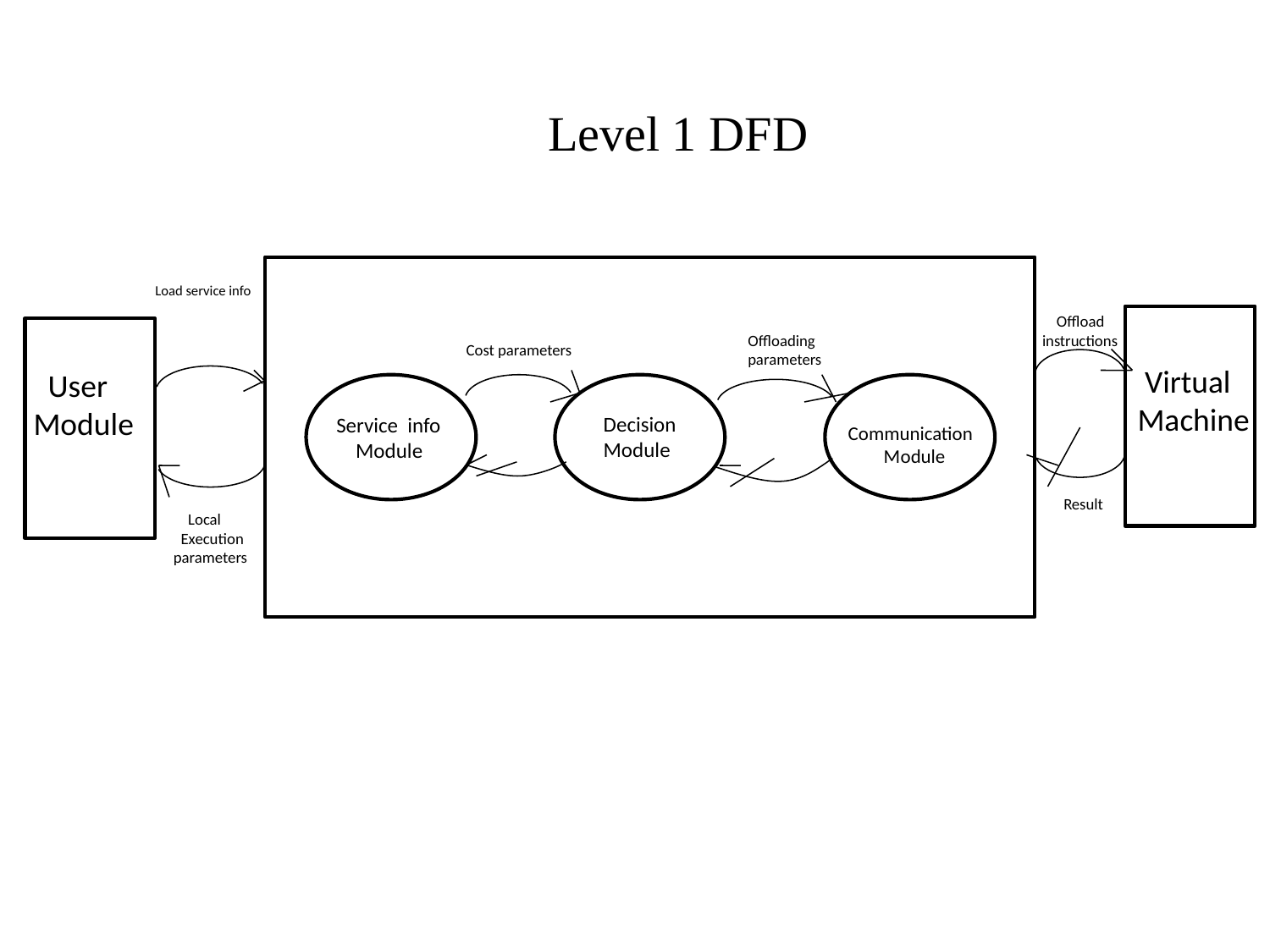

Level 1 DFD

Load service info
    Offload
instructions

 Offloading
 parameters
Cost parameters

 Virtual
Machine
  User
Module

Decision
Module
  Service  info
      Module
Communication
        Module

Result
    Local
  Execution
parameters